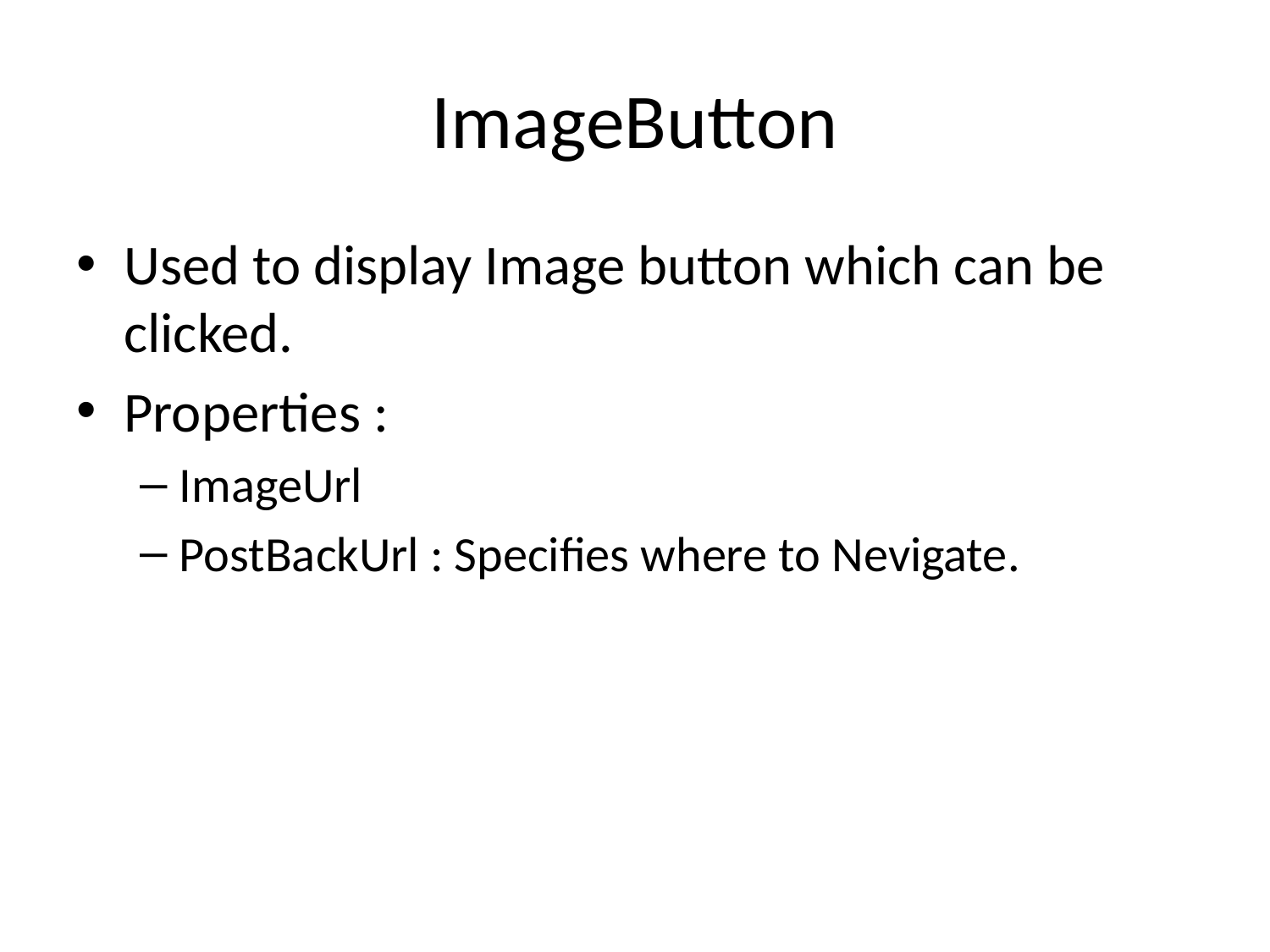

# ImageButton
Used to display Image button which can be clicked.
Properties :
ImageUrl
PostBackUrl : Specifies where to Nevigate.